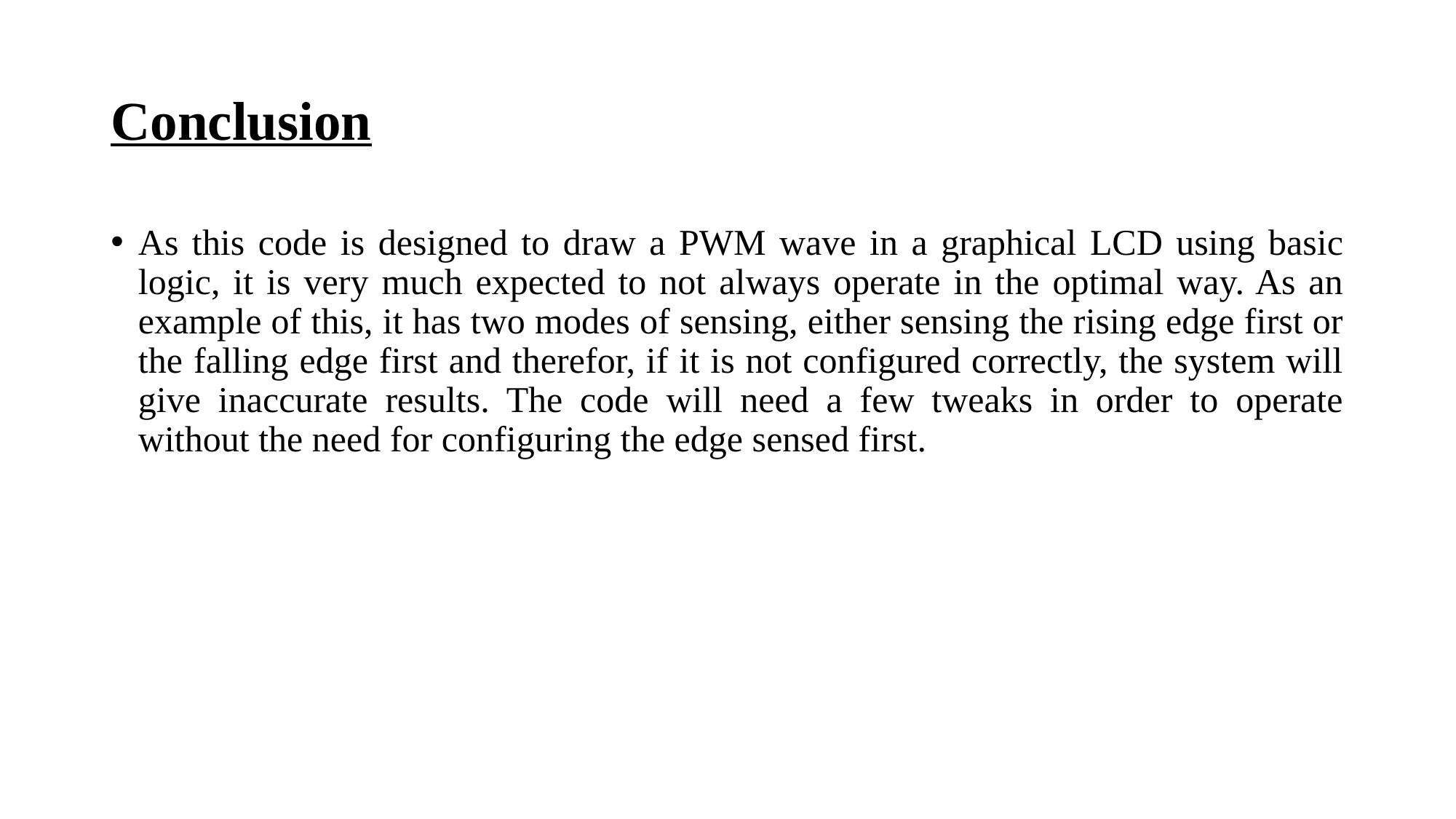

# Conclusion
As this code is designed to draw a PWM wave in a graphical LCD using basic logic, it is very much expected to not always operate in the optimal way. As an example of this, it has two modes of sensing, either sensing the rising edge first or the falling edge first and therefor, if it is not configured correctly, the system will give inaccurate results. The code will need a few tweaks in order to operate without the need for configuring the edge sensed first.